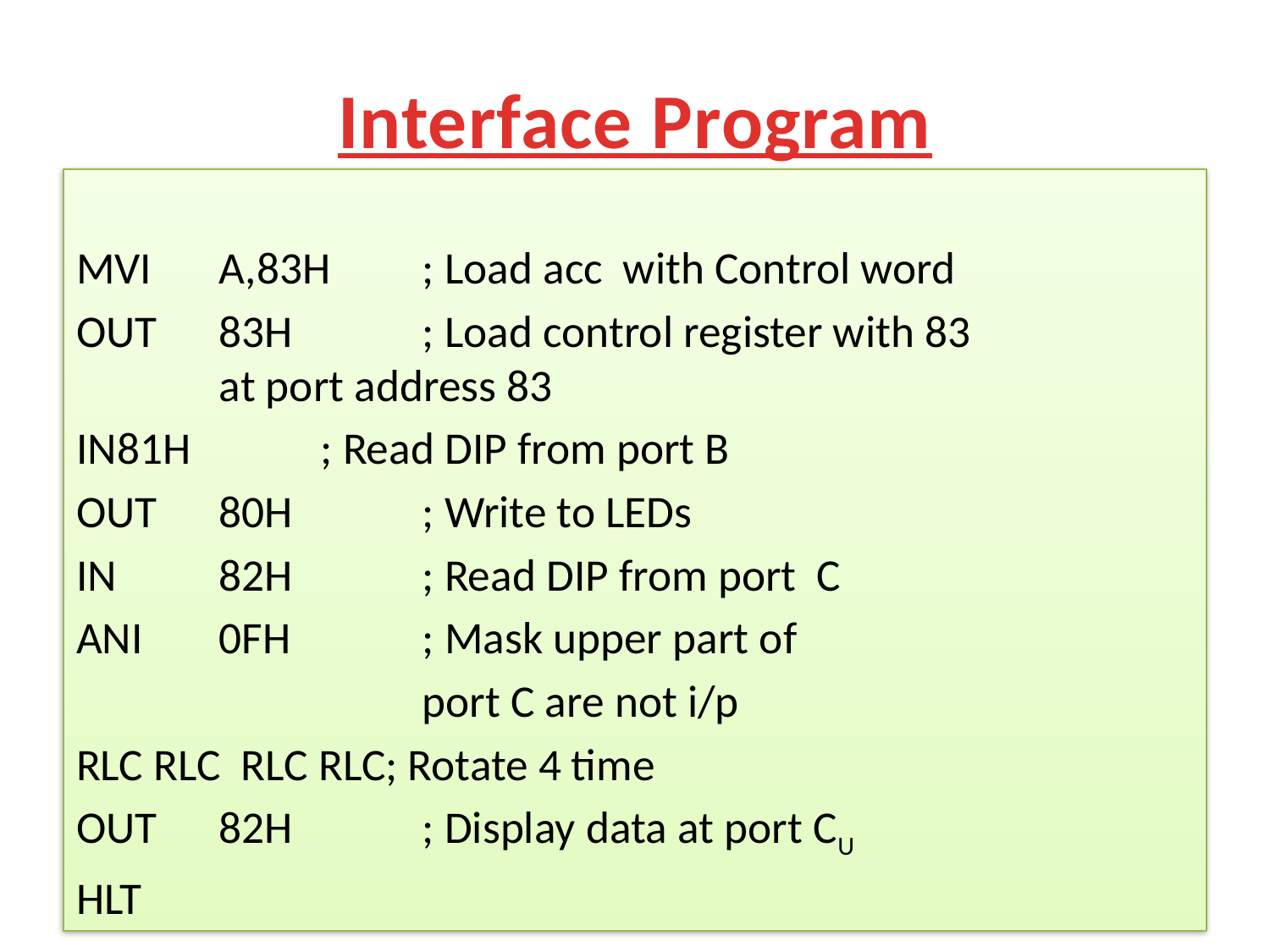

# Interface Program

MVI	A,83H	; Load acc  with Control word
OUT	83H		; Load control register with 83 			at port address 83
IN	81H		; Read DIP from port B
OUT	80H		; Write to LEDs
IN 	82H		; Read DIP from port  C
ANI	0FH		; Mask upper part of
				port C are not i/p
RLC RLC  RLC RLC; Rotate 4 time
OUT	82H		; Display data at port CU
HLT